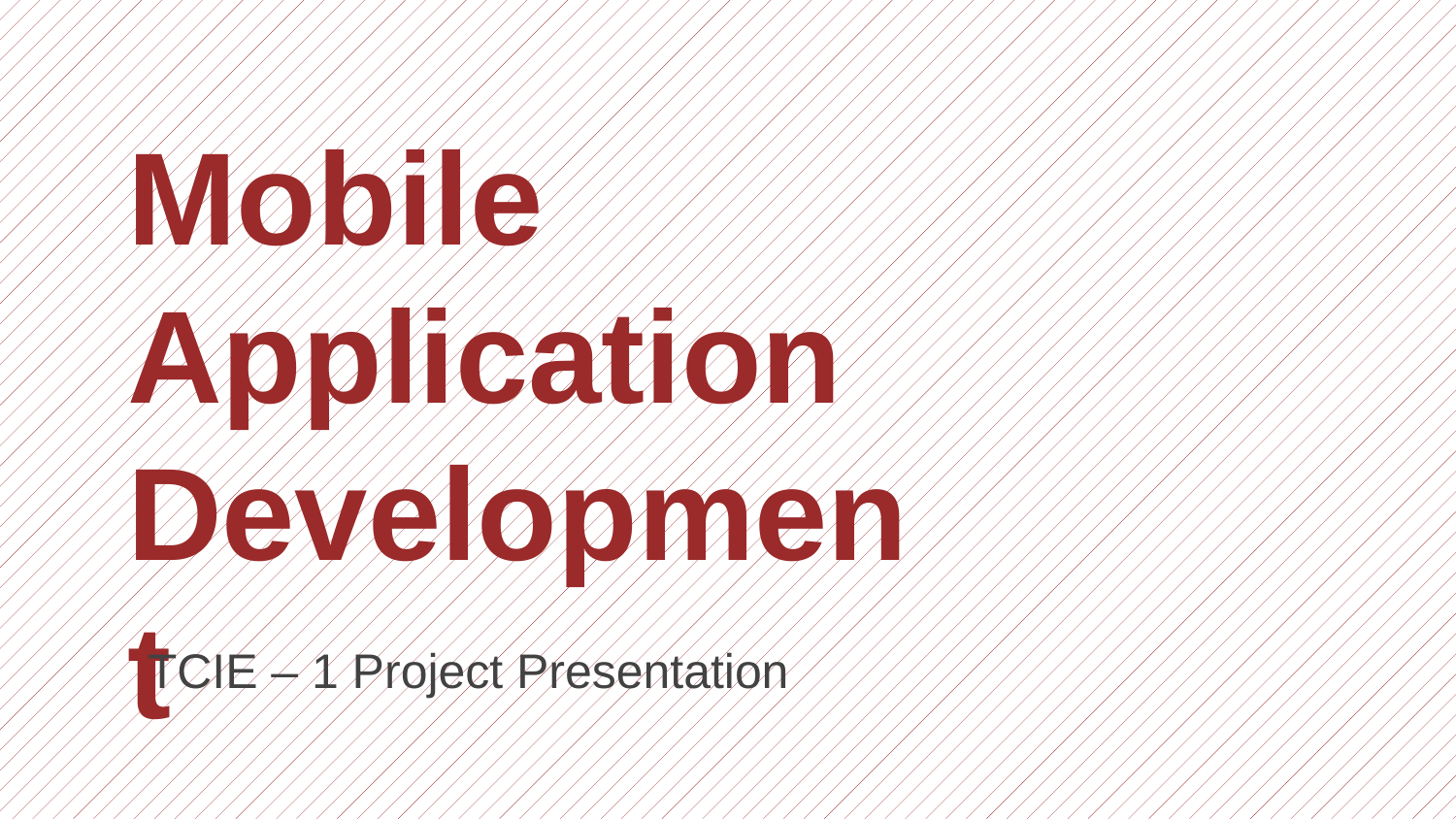

# Mobile Application Development
TCIE – 1 Project Presentation